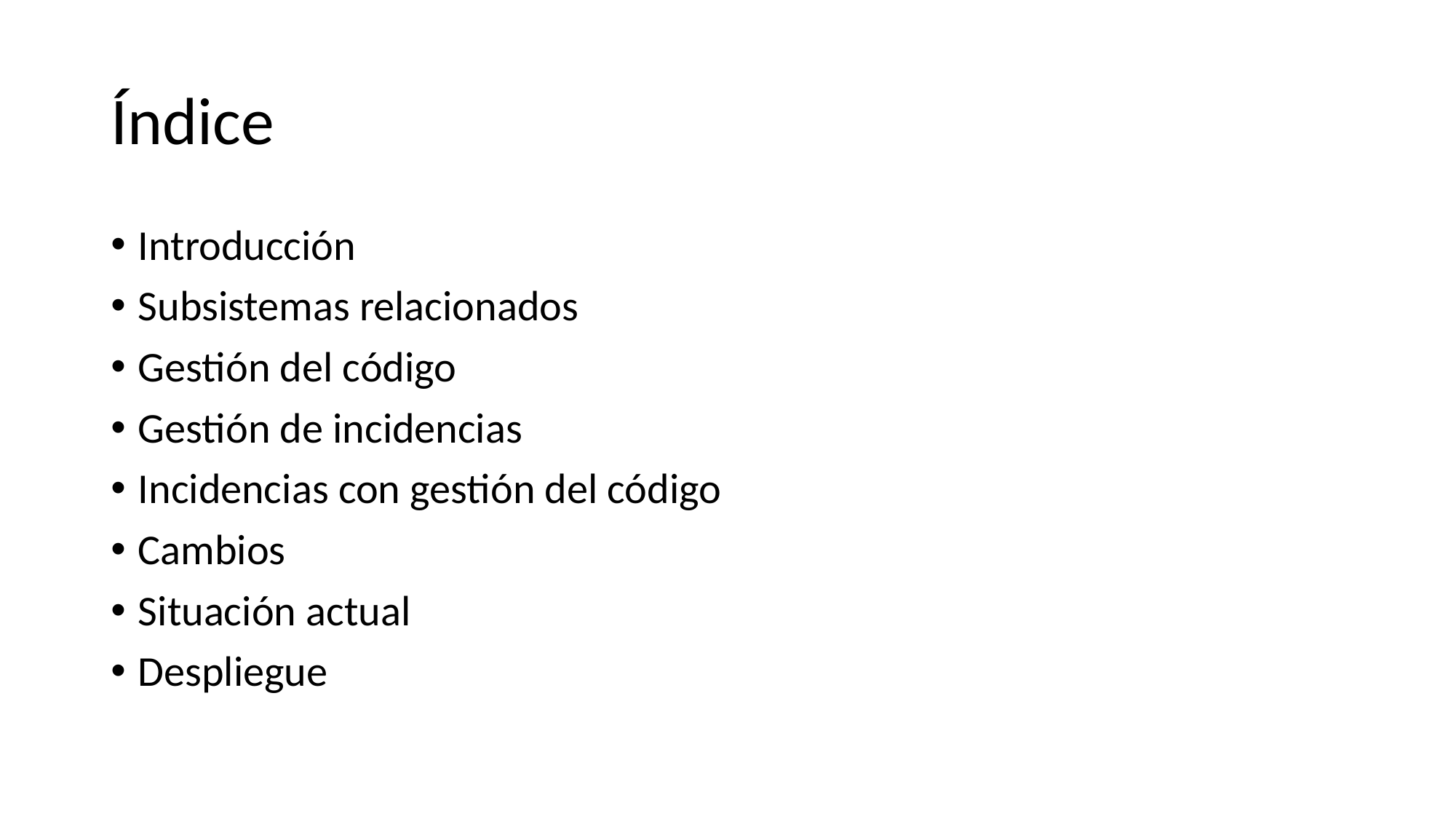

# Índice
Introducción
Subsistemas relacionados
Gestión del código
Gestión de incidencias
Incidencias con gestión del código
Cambios
Situación actual
Despliegue